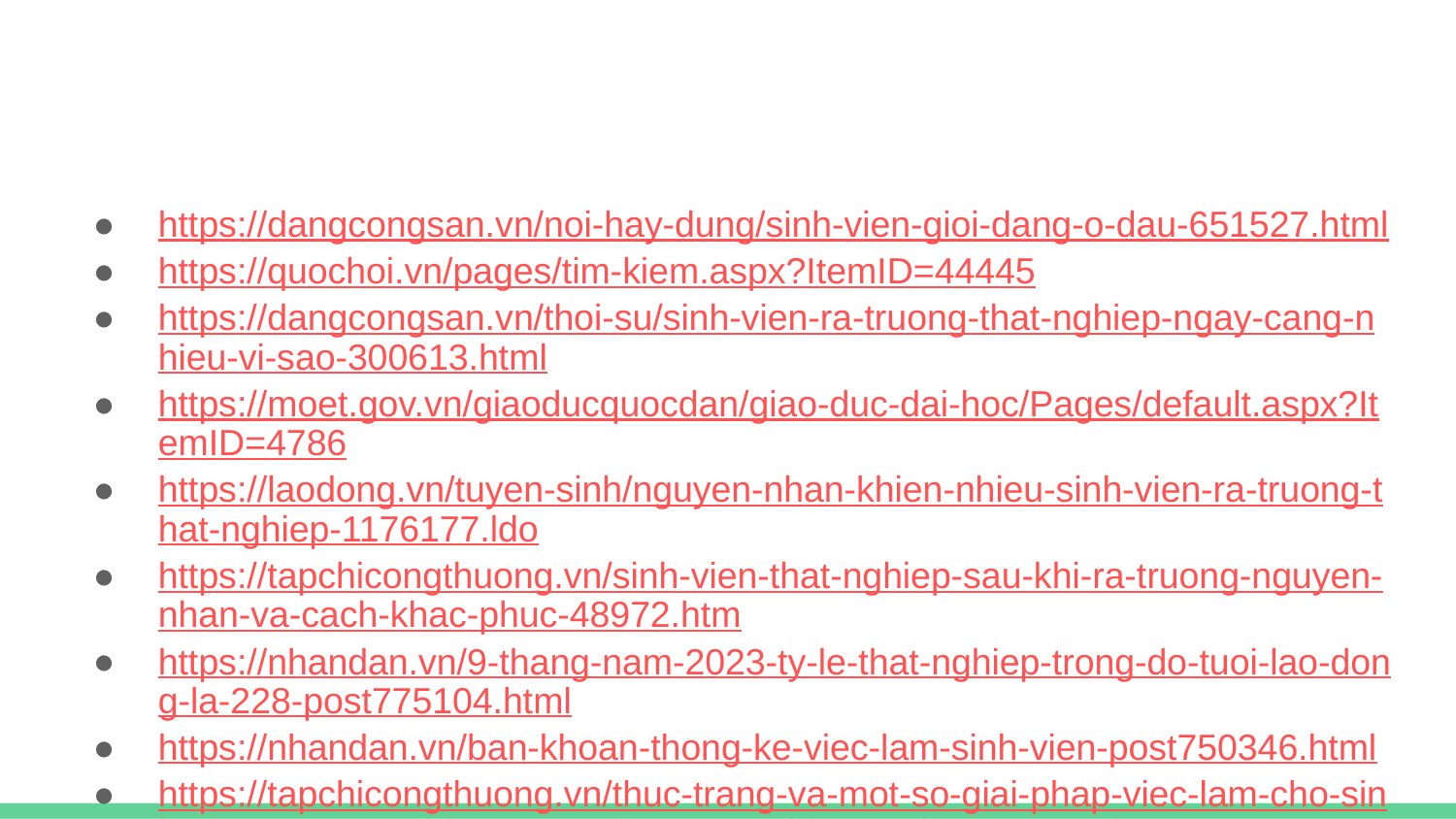

#
https://dangcongsan.vn/noi-hay-dung/sinh-vien-gioi-dang-o-dau-651527.html
https://quochoi.vn/pages/tim-kiem.aspx?ItemID=44445
https://dangcongsan.vn/thoi-su/sinh-vien-ra-truong-that-nghiep-ngay-cang-nhieu-vi-sao-300613.html
https://moet.gov.vn/giaoducquocdan/giao-duc-dai-hoc/Pages/default.aspx?ItemID=4786
https://laodong.vn/tuyen-sinh/nguyen-nhan-khien-nhieu-sinh-vien-ra-truong-that-nghiep-1176177.ldo
https://tapchicongthuong.vn/sinh-vien-that-nghiep-sau-khi-ra-truong-nguyen-nhan-va-cach-khac-phuc-48972.htm
https://nhandan.vn/9-thang-nam-2023-ty-le-that-nghiep-trong-do-tuoi-lao-dong-la-228-post775104.html
https://nhandan.vn/ban-khoan-thong-ke-viec-lam-sinh-vien-post750346.html
https://tapchicongthuong.vn/thuc-trang-va-mot-so-giai-phap-viec-lam-cho-sinh-vien-truong-dai-hoc-cong-doan-sau-khi-tot-nghiep-81852.htm